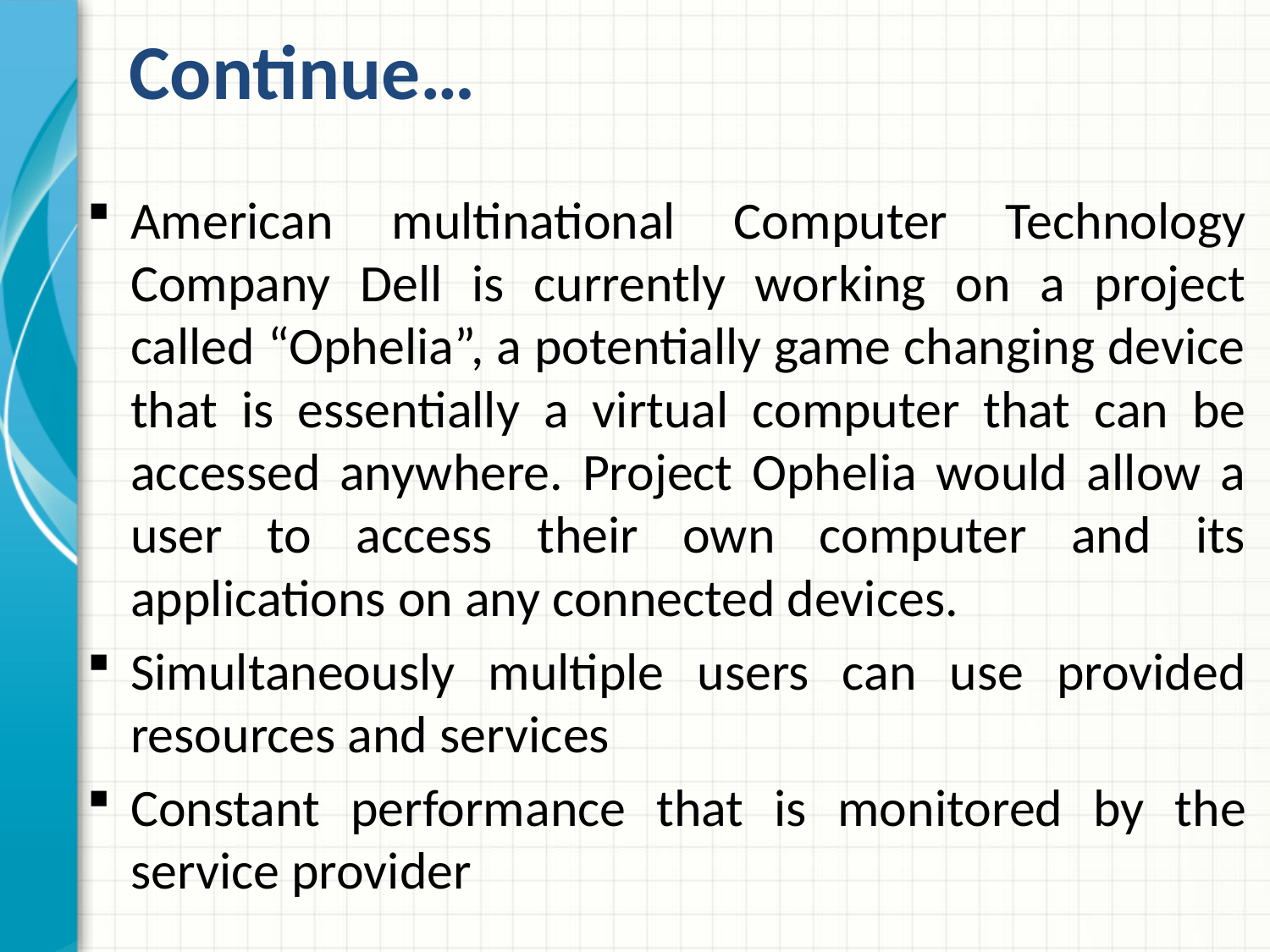

# Continue…
American multinational Computer Technology Company Dell is currently working on a project called “Ophelia”, a potentially game changing device that is essentially a virtual computer that can be accessed anywhere. Project Ophelia would allow a user to access their own computer and its applications on any connected devices.
Simultaneously multiple users can use provided resources and services
Constant performance that is monitored by the service provider